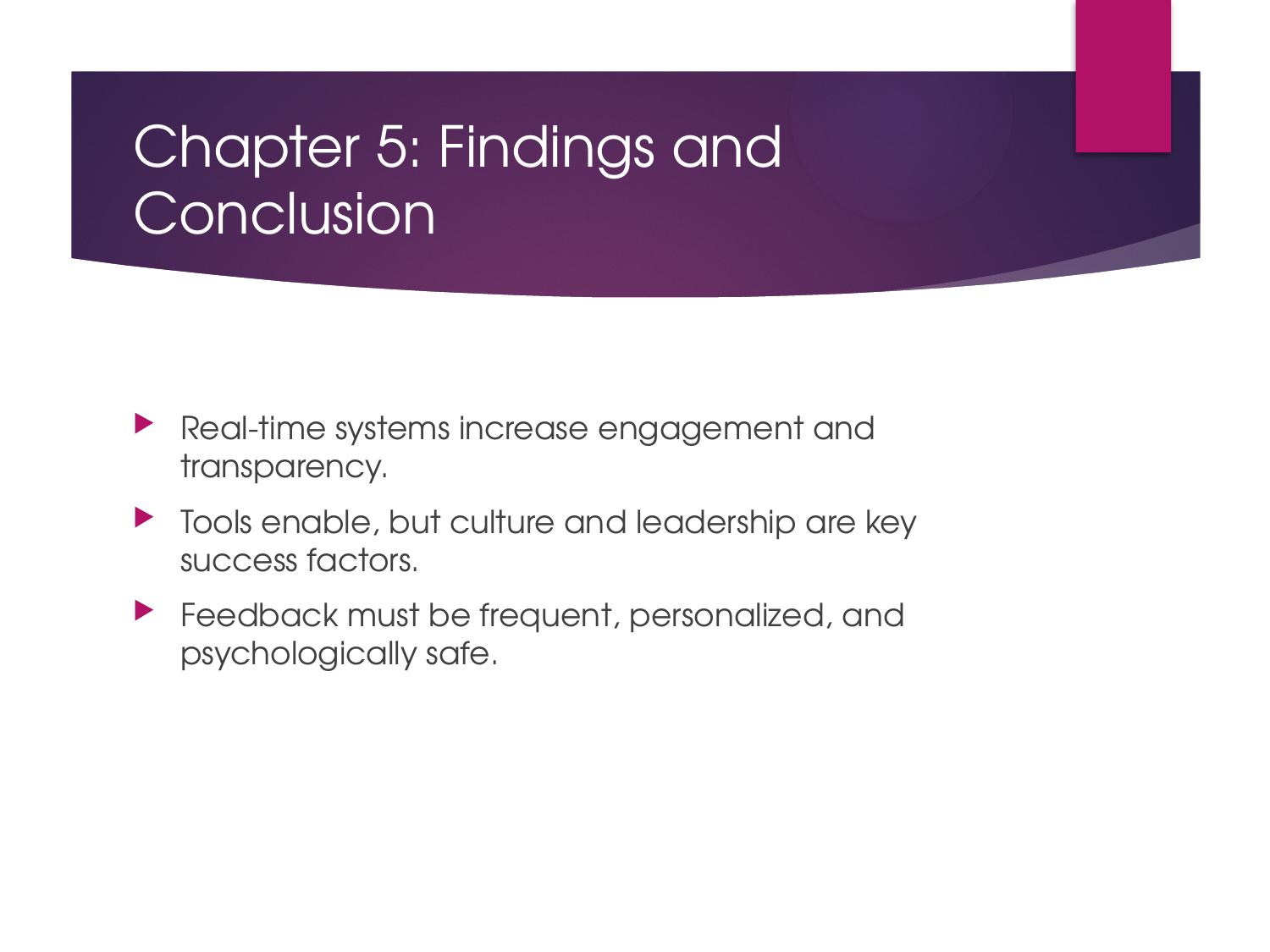

# Chapter 5: Findings and Conclusion

Real-time systems increase engagement and transparency.
Tools enable, but culture and leadership are key success factors.
Feedback must be frequent, personalized, and psychologically safe.